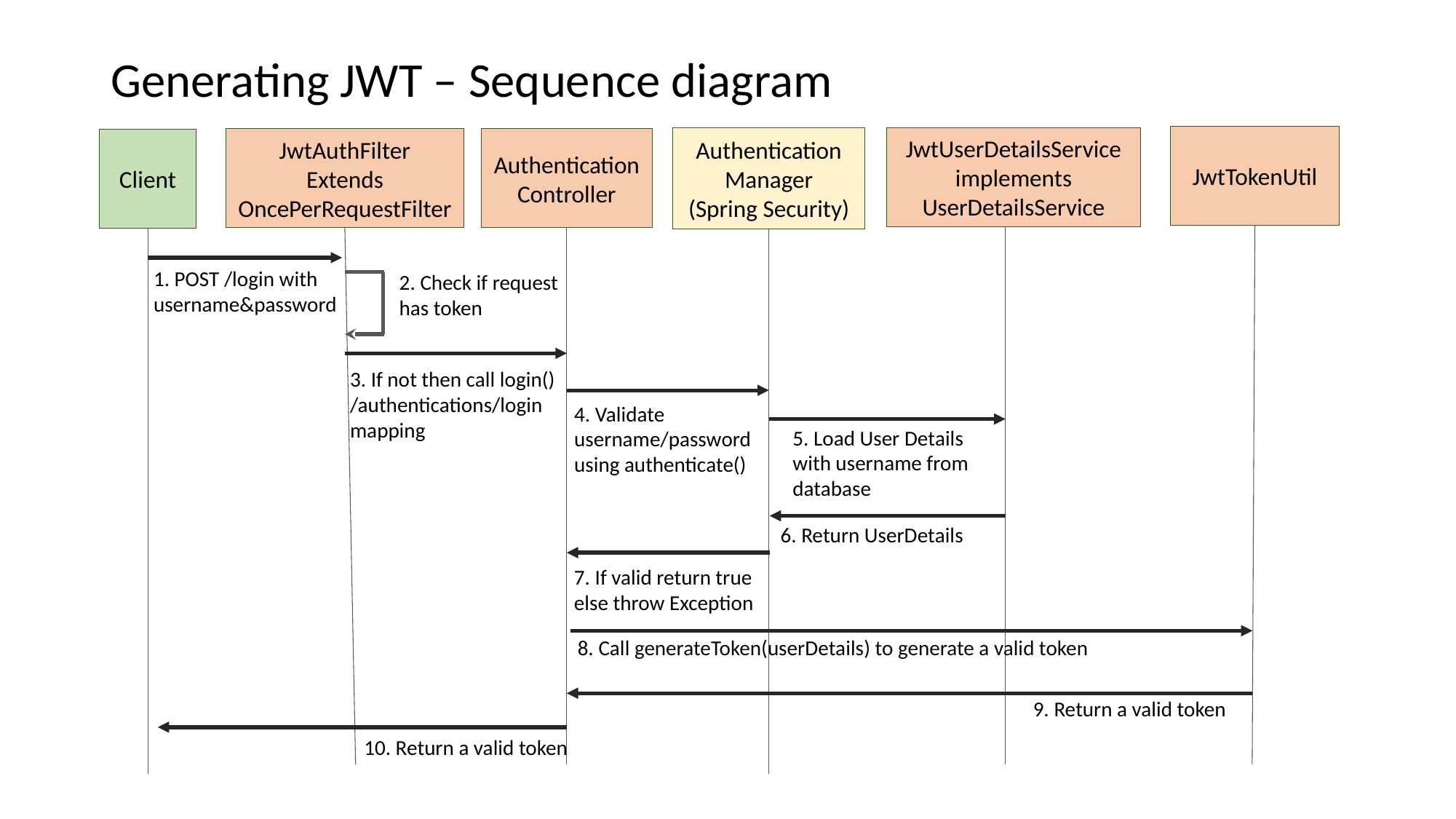

# Generating JWT – Sequence diagram
JwtTokenUtil
JwtUserDetailsService
implements
UserDetailsService
Authentication
Manager
(Spring Security)
JwtAuthFilter
Extends
OncePerRequestFilter
Authentication
Controller
Client
1. POST /login with username&password
2. Check if request
has token
3. If not then call login() /authentications/login mapping
4. Validate username/password
using authenticate()
5. Load User Details with username from database
6. Return UserDetails
7. If valid return true else throw Exception
8. Call generateToken(userDetails) to generate a valid token
9. Return a valid token
10. Return a valid token